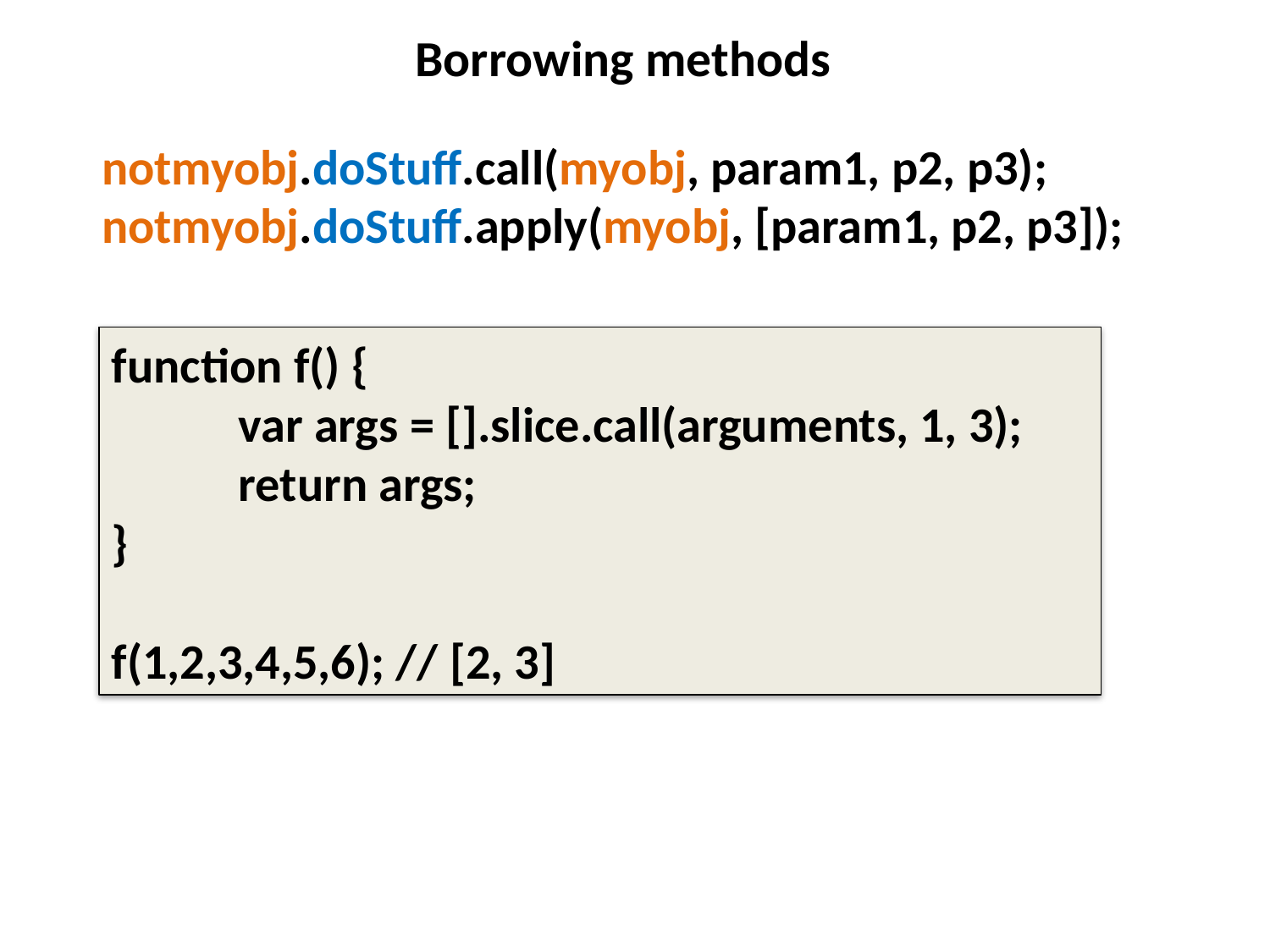

# Borrowing methods
notmyobj.doStuff.call(myobj, param1, p2, p3);
notmyobj.doStuff.apply(myobj, [param1, p2, p3]);
function f() {
	var args = [].slice.call(arguments, 1, 3);
	return args;
}

f(1,2,3,4,5,6); // [2, 3]